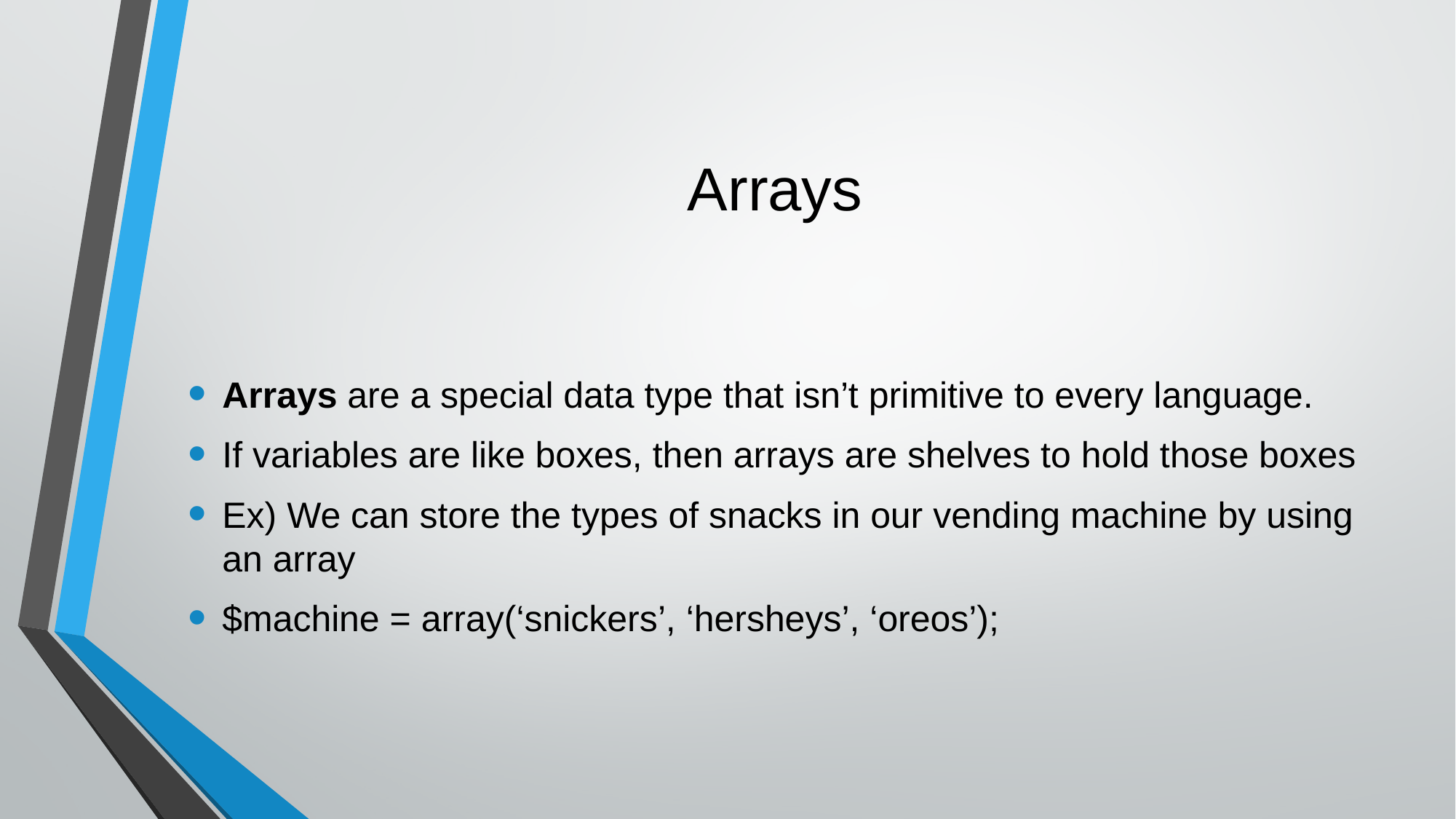

# Arrays
Arrays are a special data type that isn’t primitive to every language.
If variables are like boxes, then arrays are shelves to hold those boxes
Ex) We can store the types of snacks in our vending machine by using an array
$machine = array(‘snickers’, ‘hersheys’, ‘oreos’);